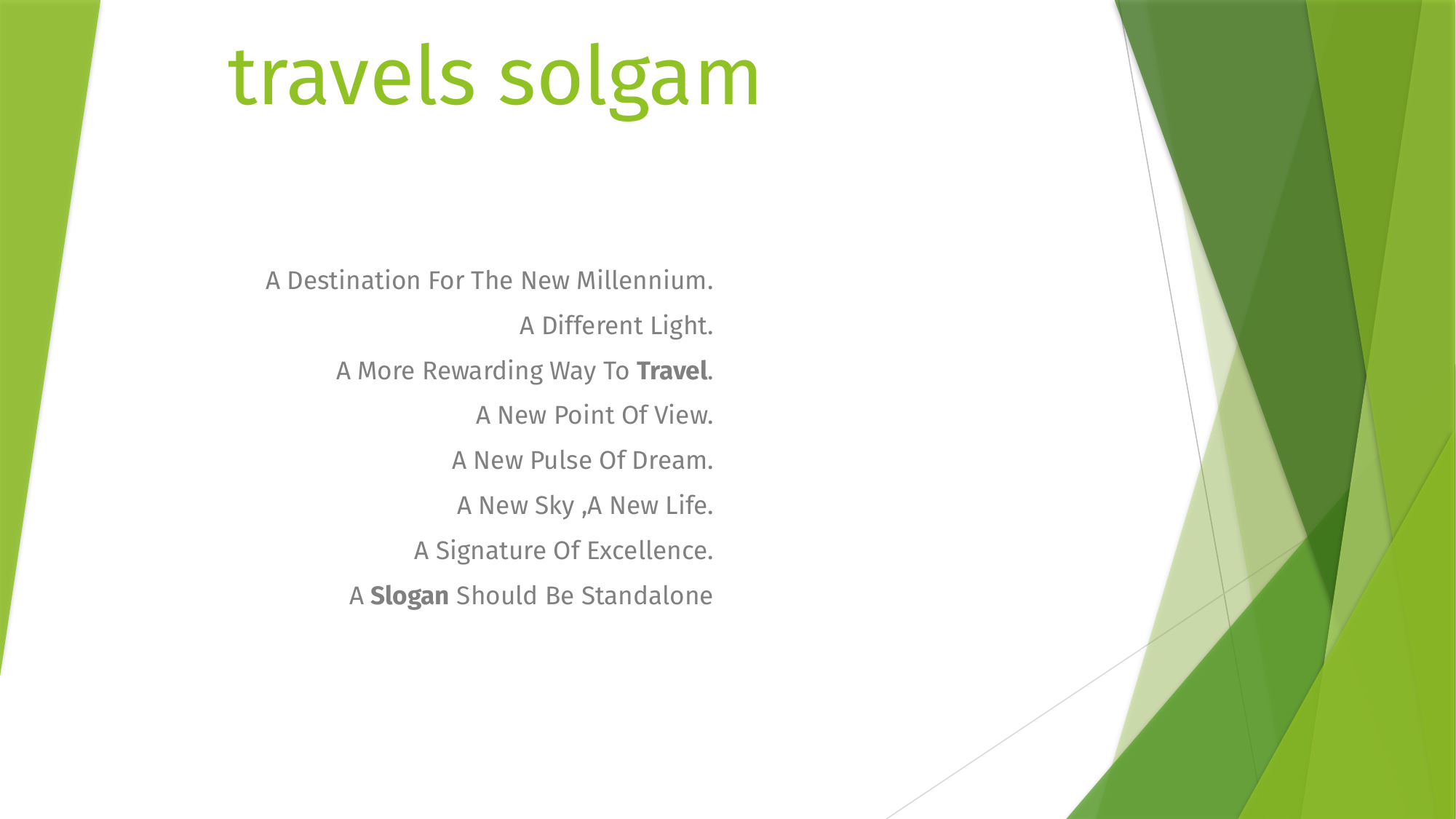

# travels solgam
A Destination For The New Millennium.
A Different Light.
A More Rewarding Way To Travel.
A New Point Of View.
A New Pulse Of Dream.
A New Sky ,A New Life.
A Signature Of Excellence.
A Slogan Should Be Standalone